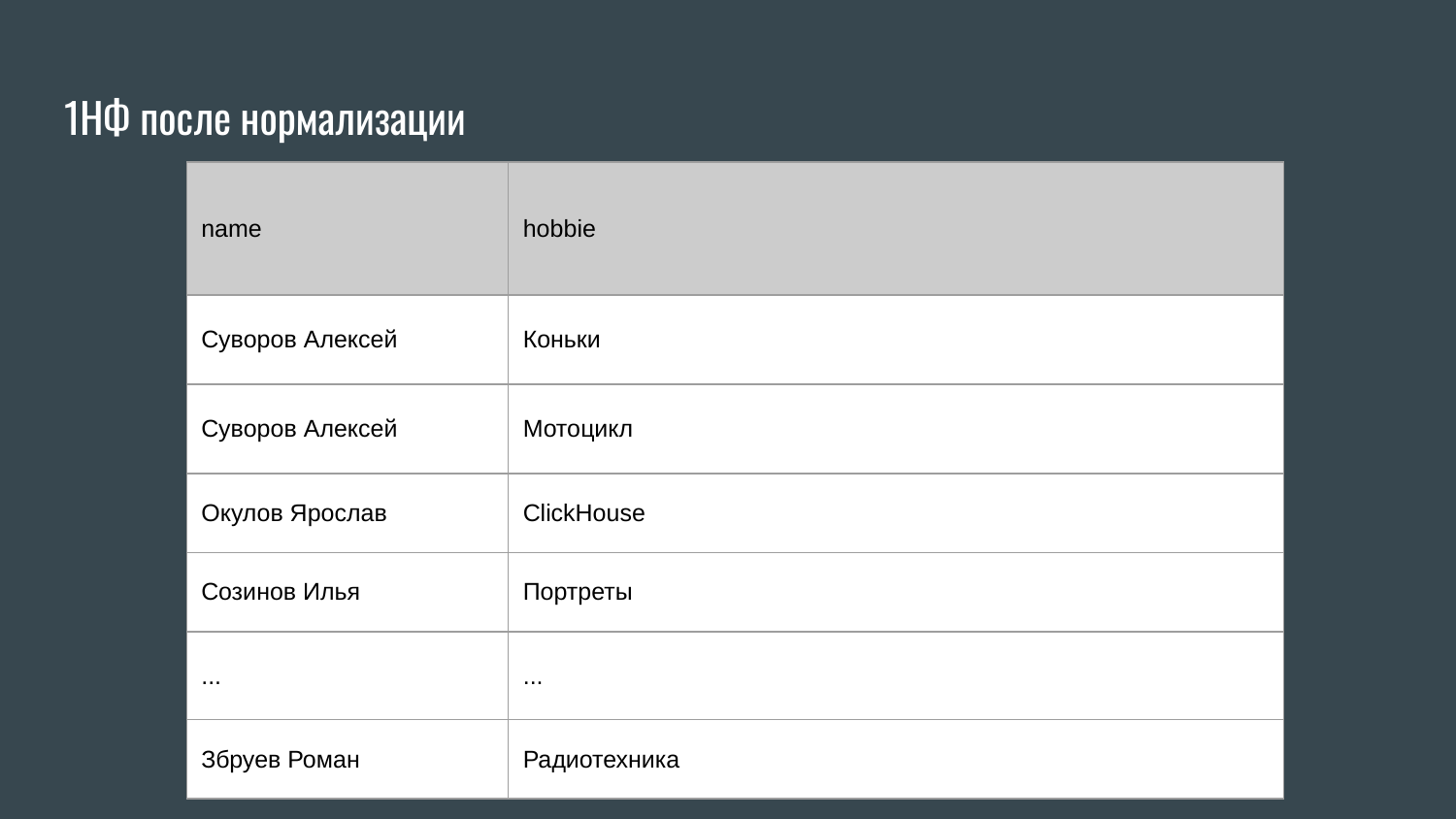

# 1НФ после нормализации
| name | hobbie |
| --- | --- |
| Суворов Алексей | Коньки |
| Суворов Алексей | Мотоцикл |
| Окулов Ярослав | ClickHouse |
| Созинов Илья | Портреты |
| ... | ... |
| Збруев Роман | Радиотехника |